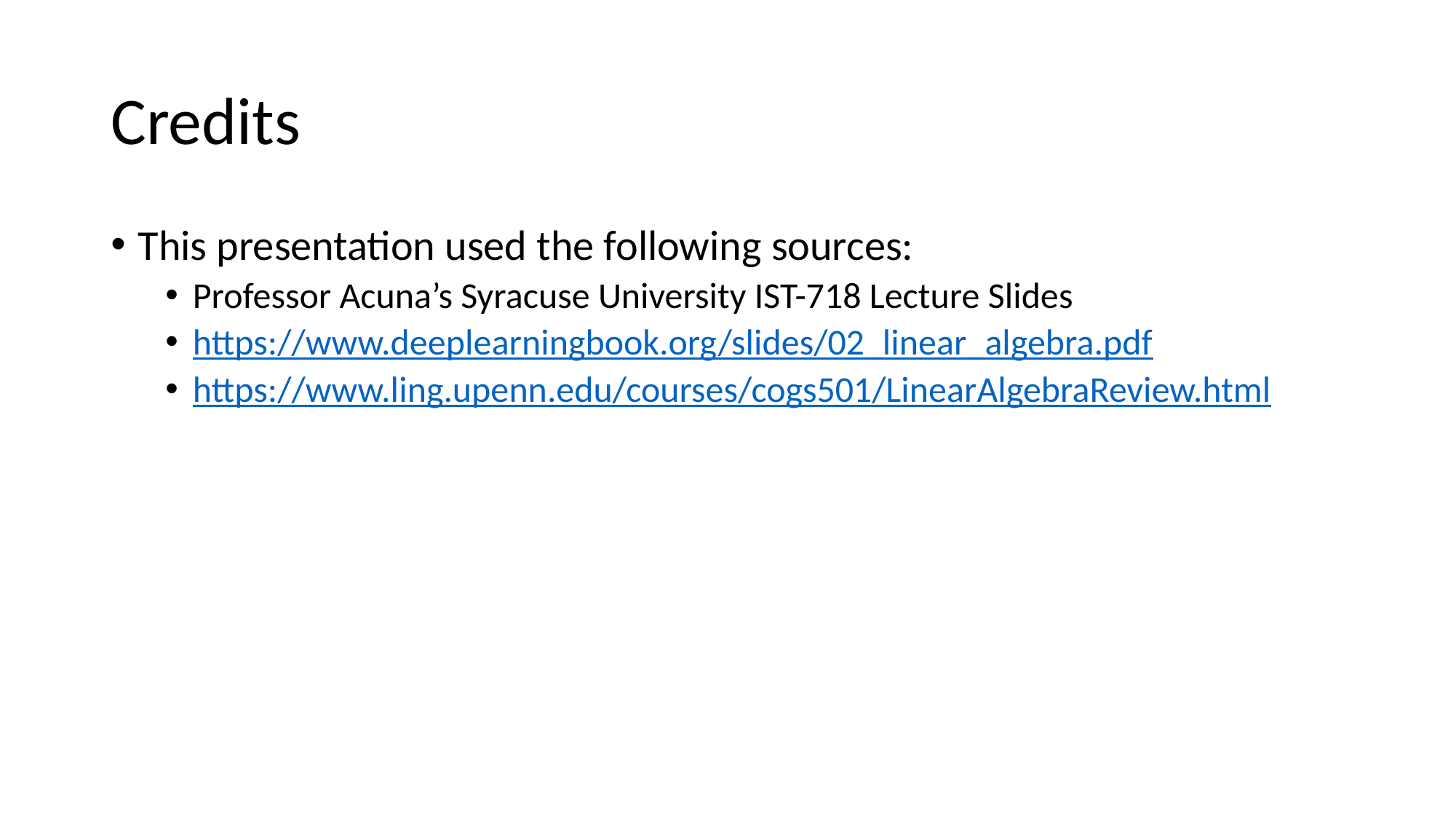

# Credits
This presentation used the following sources:
Professor Acuna’s Syracuse University IST-718 Lecture Slides
https://www.deeplearningbook.org/slides/02_linear_algebra.pdf
https://www.ling.upenn.edu/courses/cogs501/LinearAlgebraReview.html